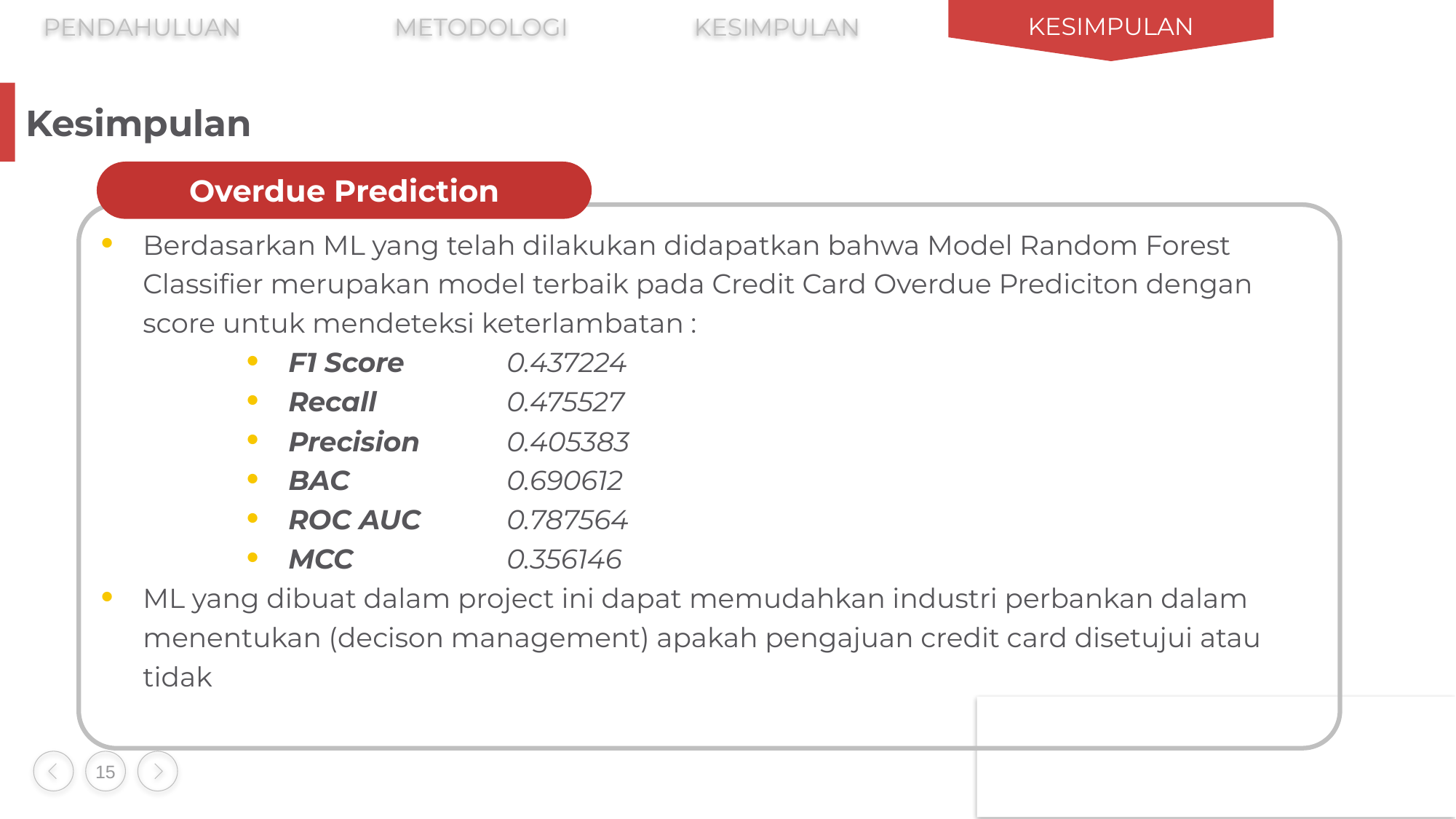

KESIMPULAN
METODOLOGI
PENDAHULUAN
KESIMPULAN

Kesimpulan
Overdue Prediction
Berdasarkan ML yang telah dilakukan didapatkan bahwa Model Random Forest Classifier merupakan model terbaik pada Credit Card Overdue Prediciton dengan score untuk mendeteksi keterlambatan :
F1 Score     	0.437224
Recall       	0.475527
Precision   	0.405383
BAC  	       	0.690612
ROC AUC      	0.787564
MCC                	0.356146
ML yang dibuat dalam project ini dapat memudahkan industri perbankan dalam menentukan (decison management) apakah pengajuan credit card disetujui atau tidak